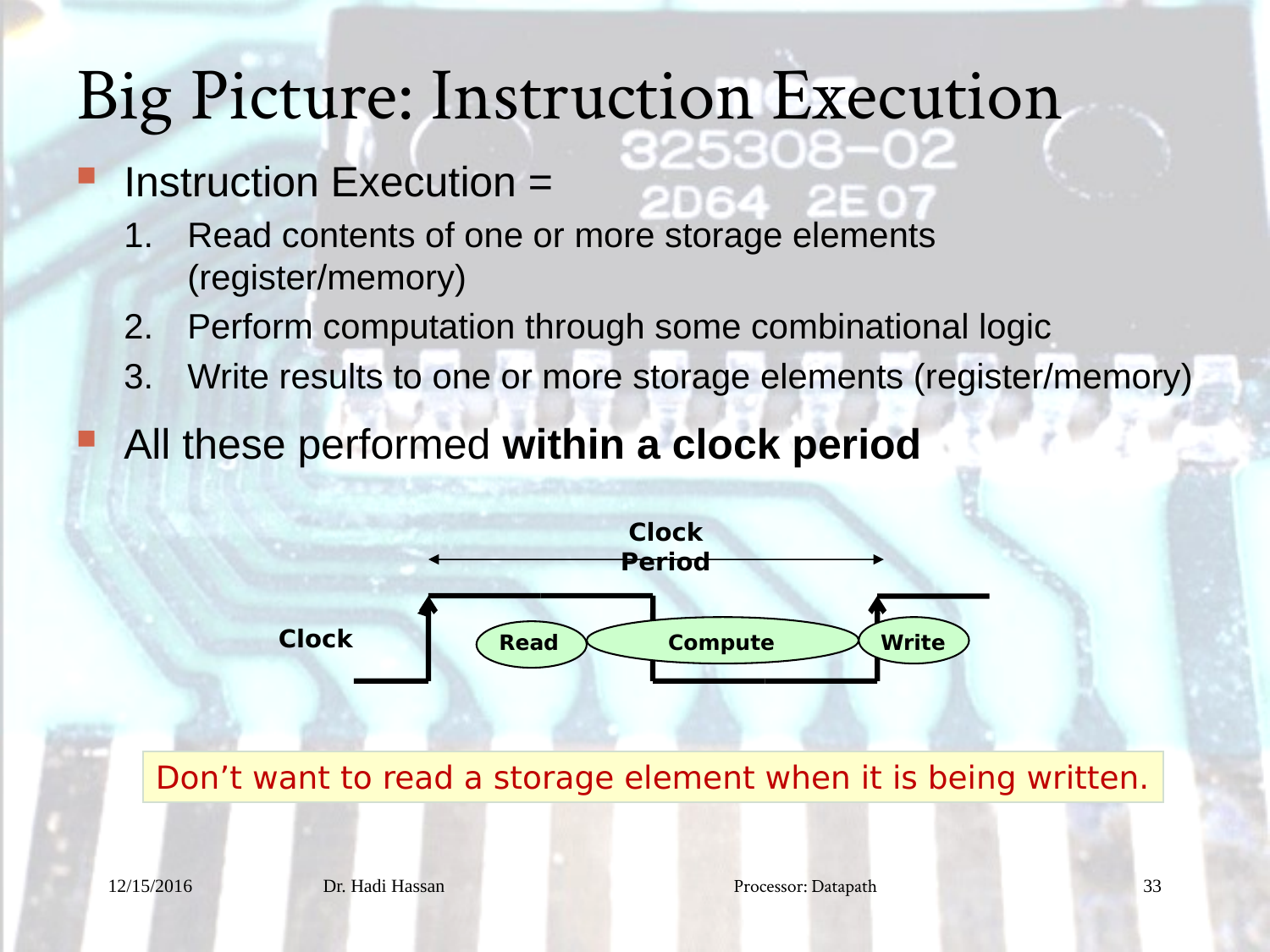

Big Picture: Instruction Execution
Instruction Execution =
Read contents of one or more storage elements (register/memory)
Perform computation through some combinational logic
Write results to one or more storage elements (register/memory)
All these performed within a clock period
Clock Period

Clock

Read
Compute
Write

Don’t want to read a storage element when it is being written.
12/15/2016
Dr. Hadi Hassan                                                              Processor: Datapath

33